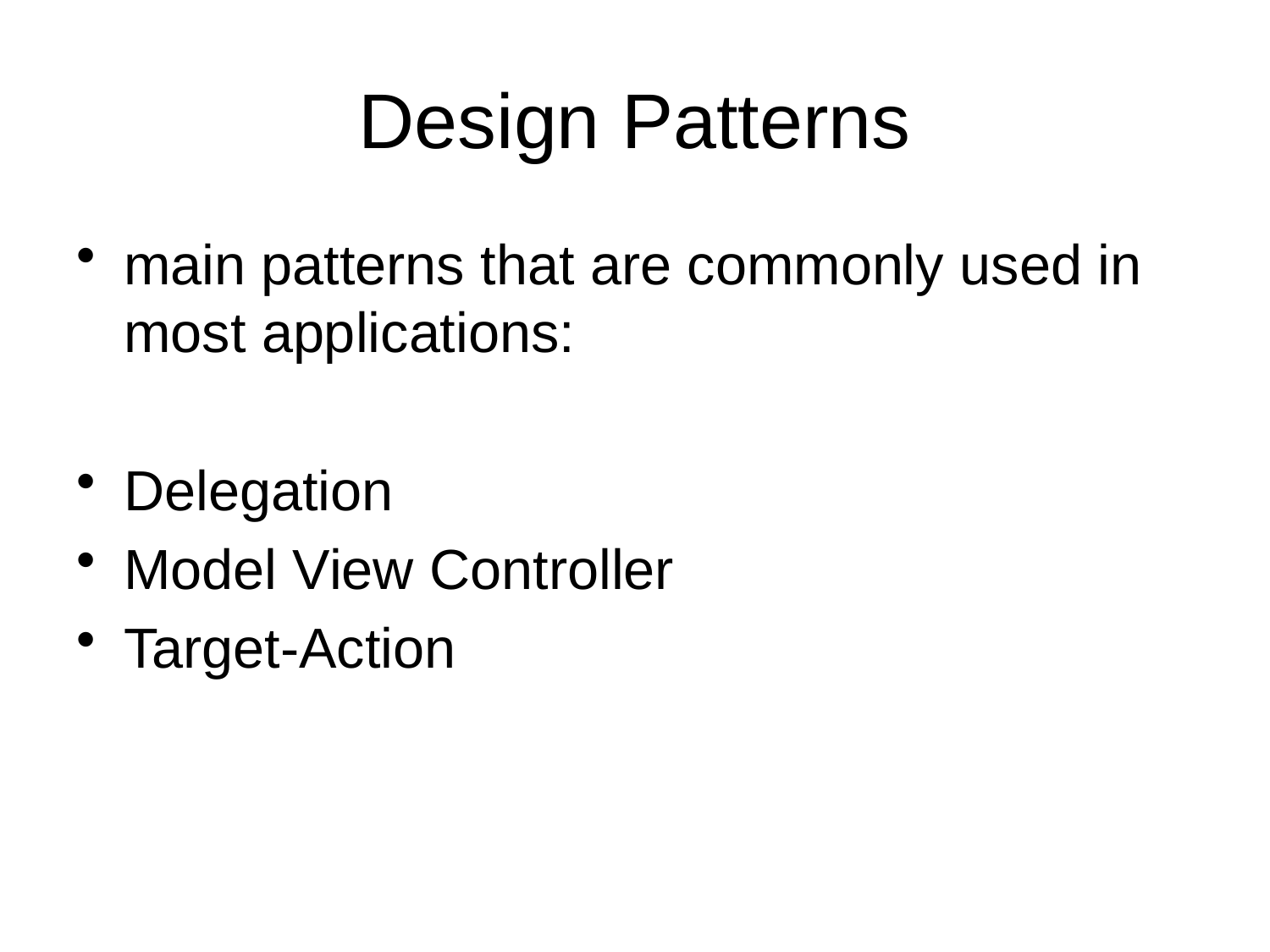

# Design Patterns
main patterns that are commonly used in most applications:

Delegation
Model View Controller
Target-Action